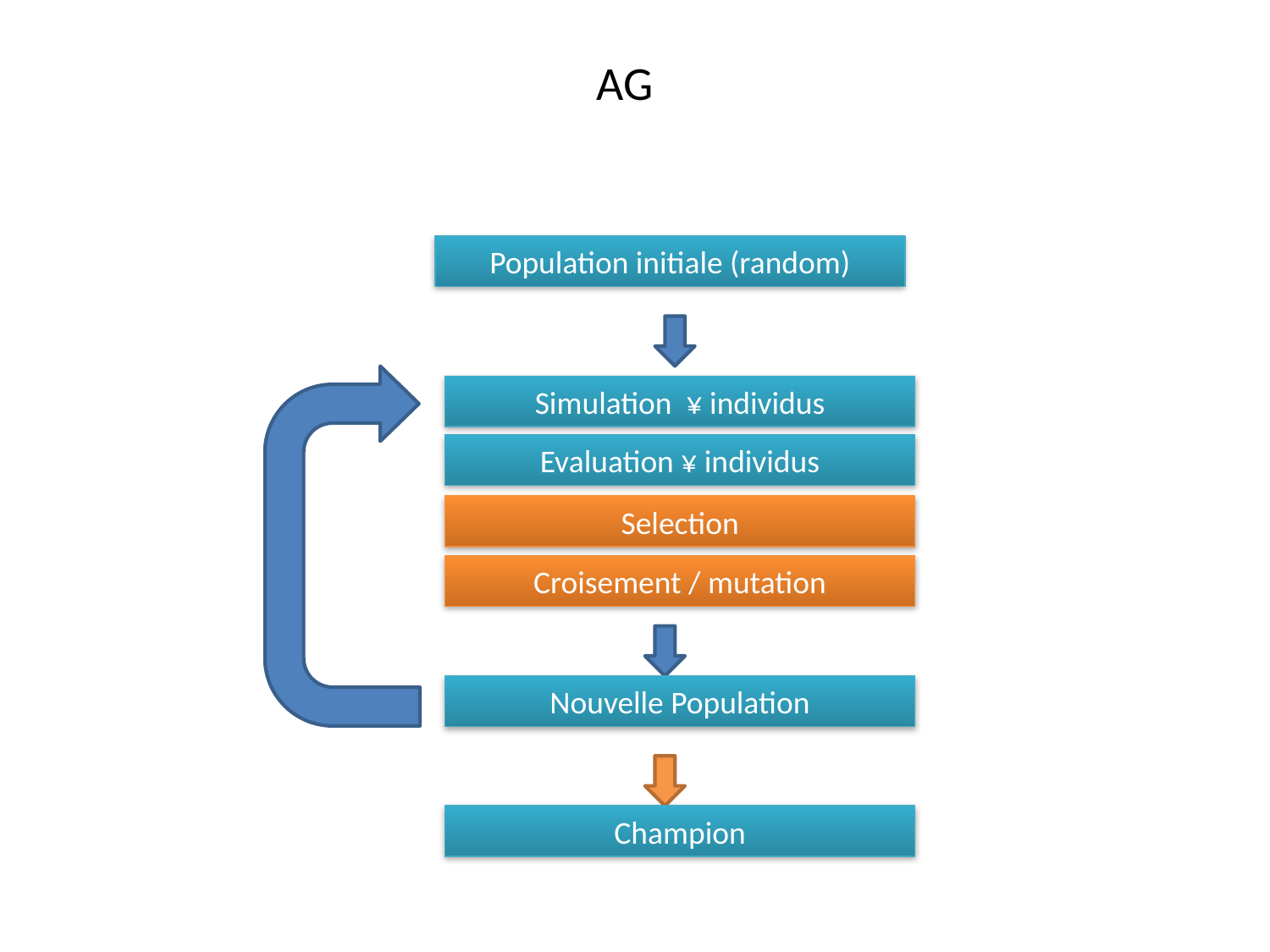

# AG

Population initiale (random)

Simulation  ¥ individus
Evaluation ¥ individus

Selection
Croisement / mutation

Nouvelle Population

Champion